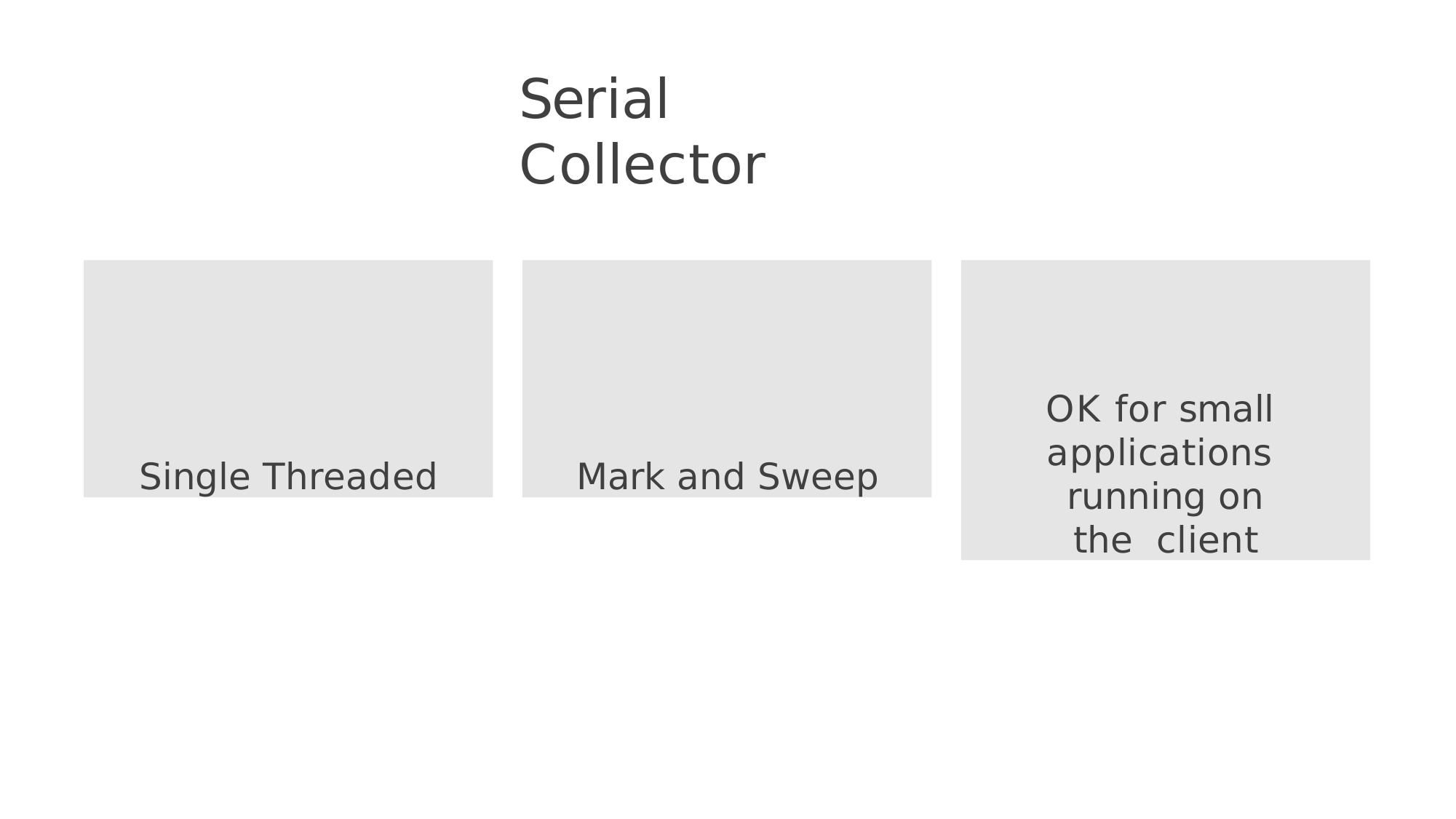

# Serial Collector

Single Threaded

Mark and Sweep

OK for small  applications  running on the  client
29